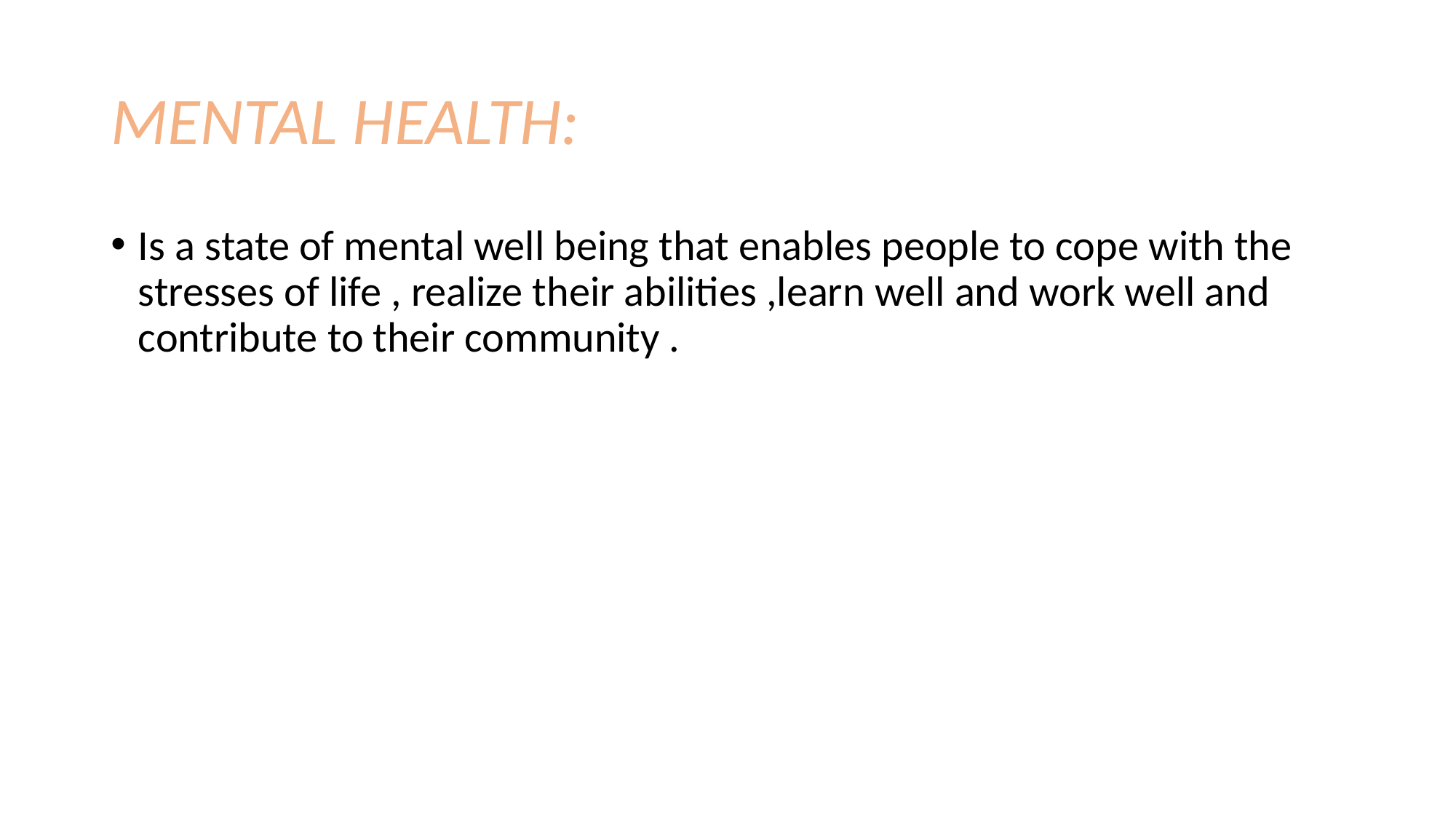

# MENTAL HEALTH:
Is a state of mental well being that enables people to cope with the stresses of life , realize their abilities ,learn well and work well and contribute to their community .